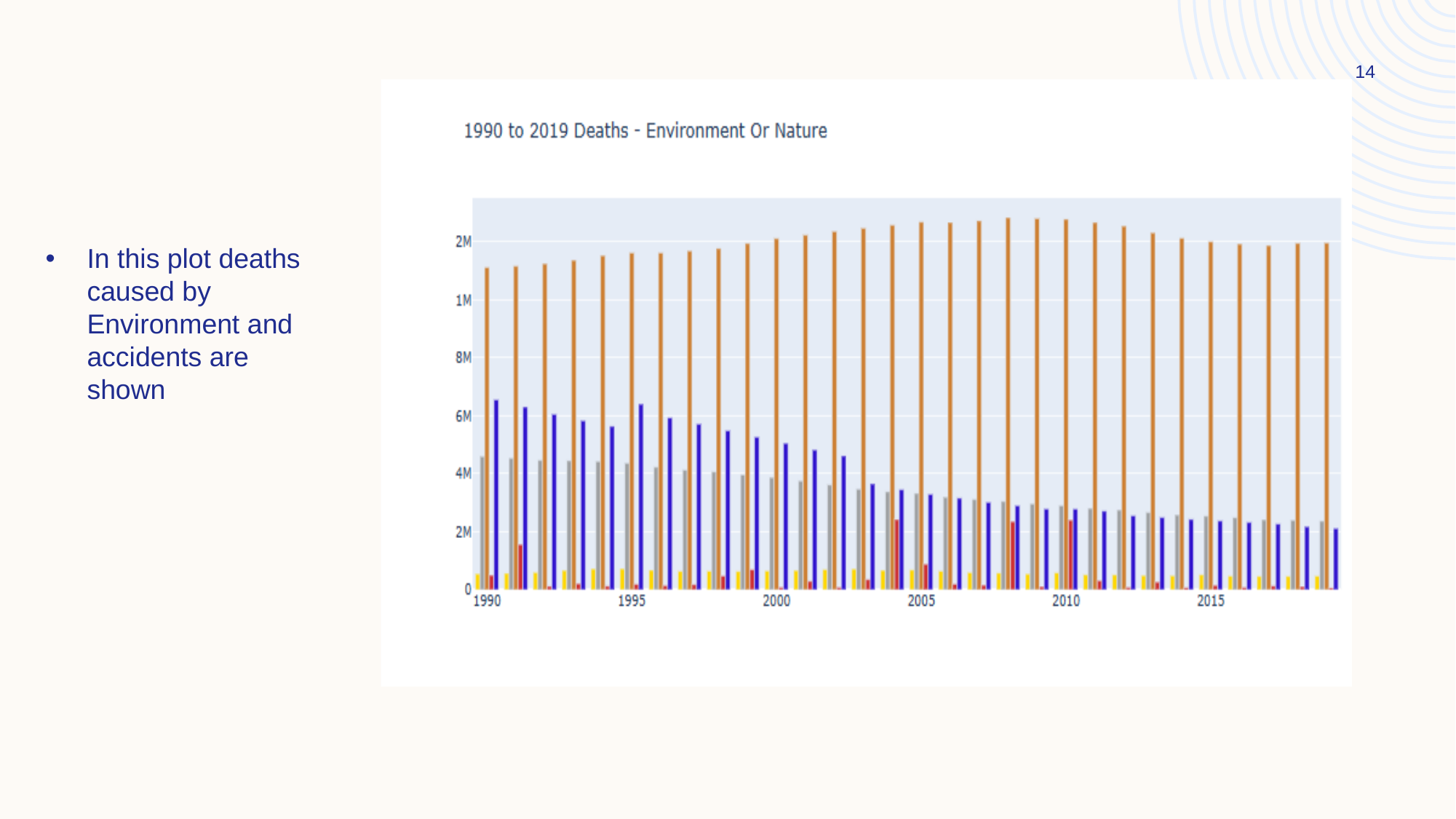

14

In this plot deaths caused by Environment and accidents are shown